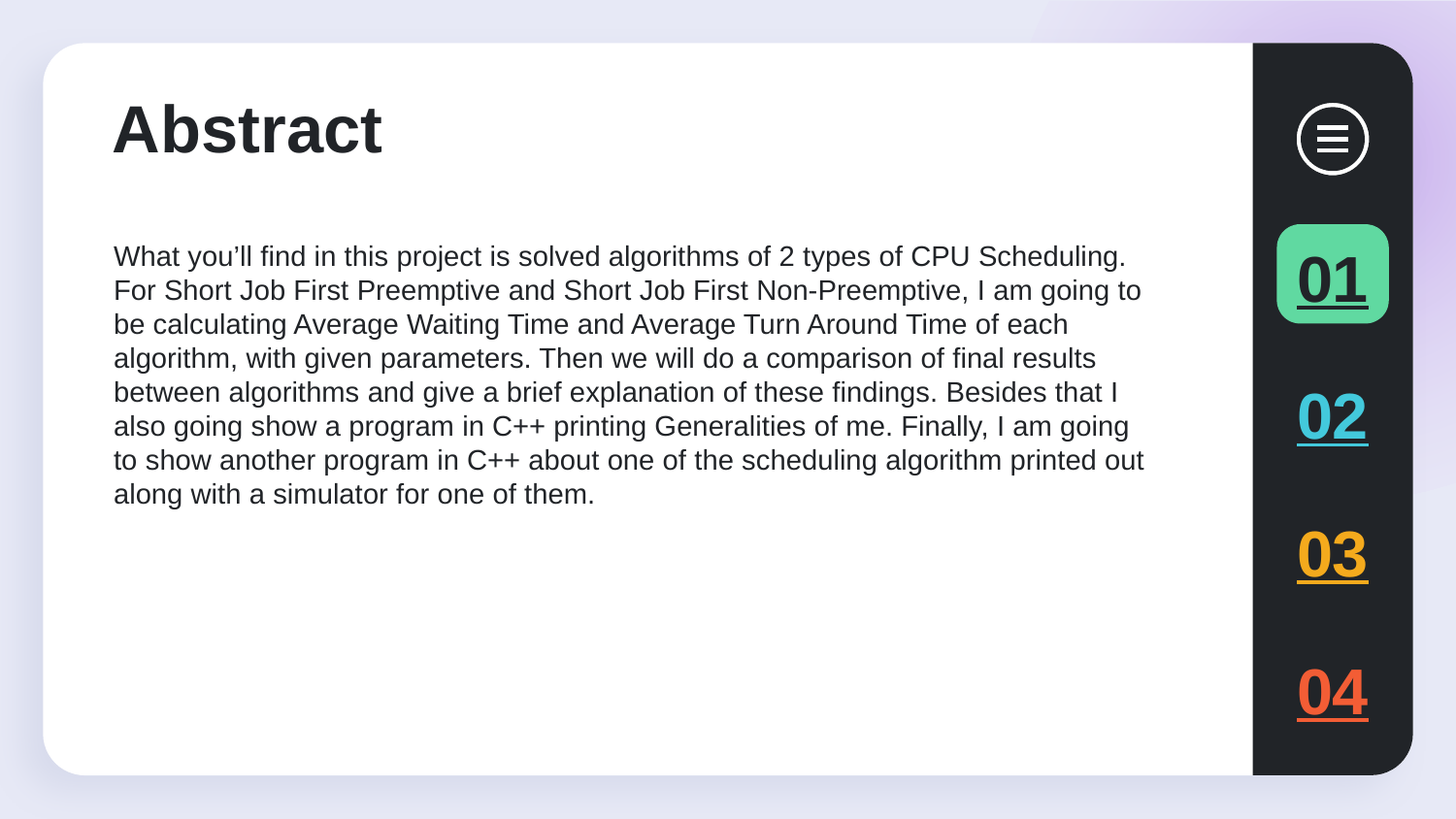

# Abstract

01
What you’ll find in this project is solved algorithms of 2 types of CPU Scheduling. For Short Job First Preemptive and Short Job First Non-Preemptive, I am going to be calculating Average Waiting Time and Average Turn Around Time of each algorithm, with given parameters. Then we will do a comparison of final results between algorithms and give a brief explanation of these findings. Besides that I also going show a program in C++ printing Generalities of me. Finally, I am going to show another program in C++ about one of the scheduling algorithm printed out along with a simulator for one of them.

02
03
04